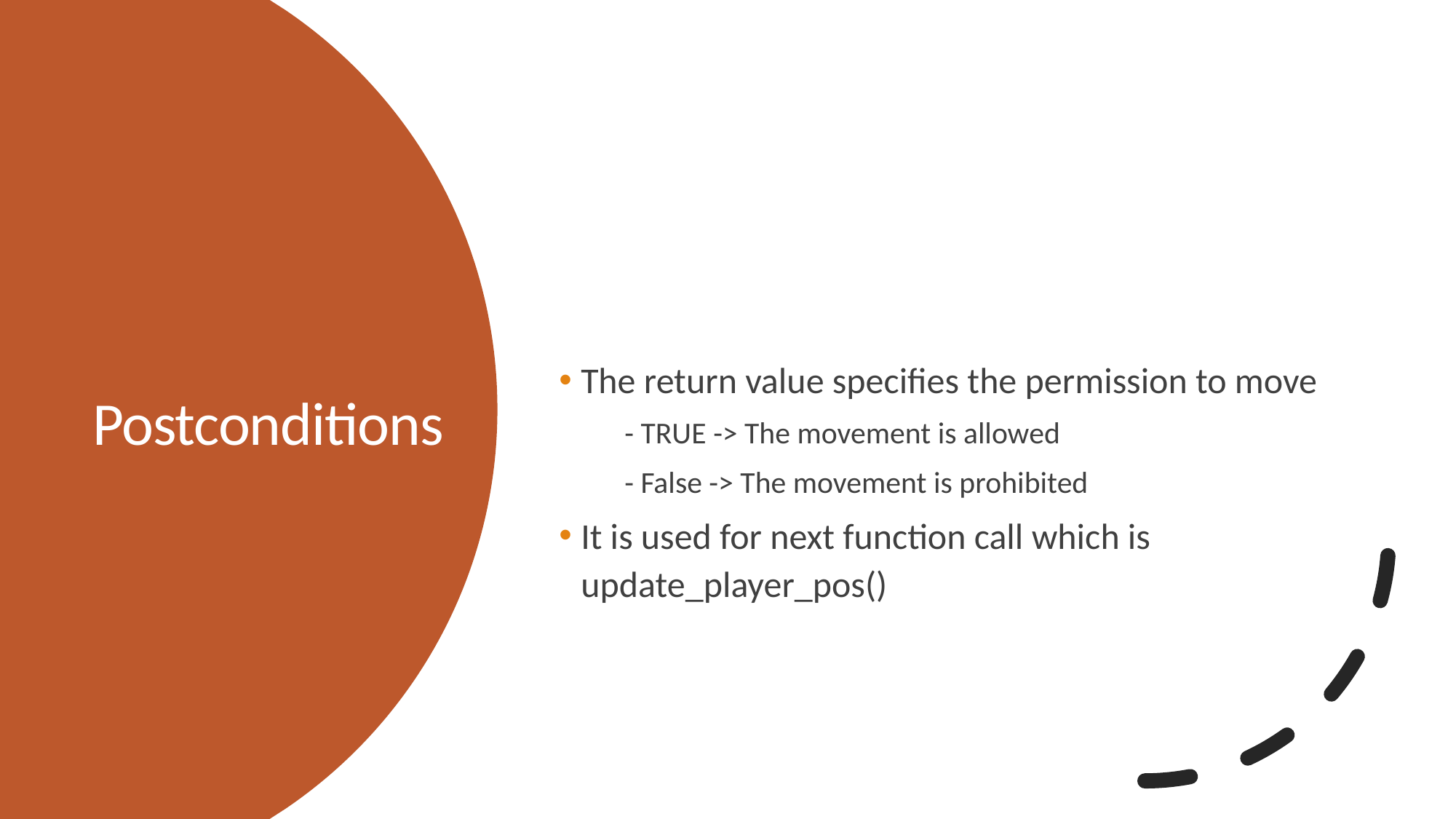

The return value specifies the permission to move
- TRUE -> The movement is allowed
- False -> The movement is prohibited
It is used for next function call which is update_player_pos()

Postconditions